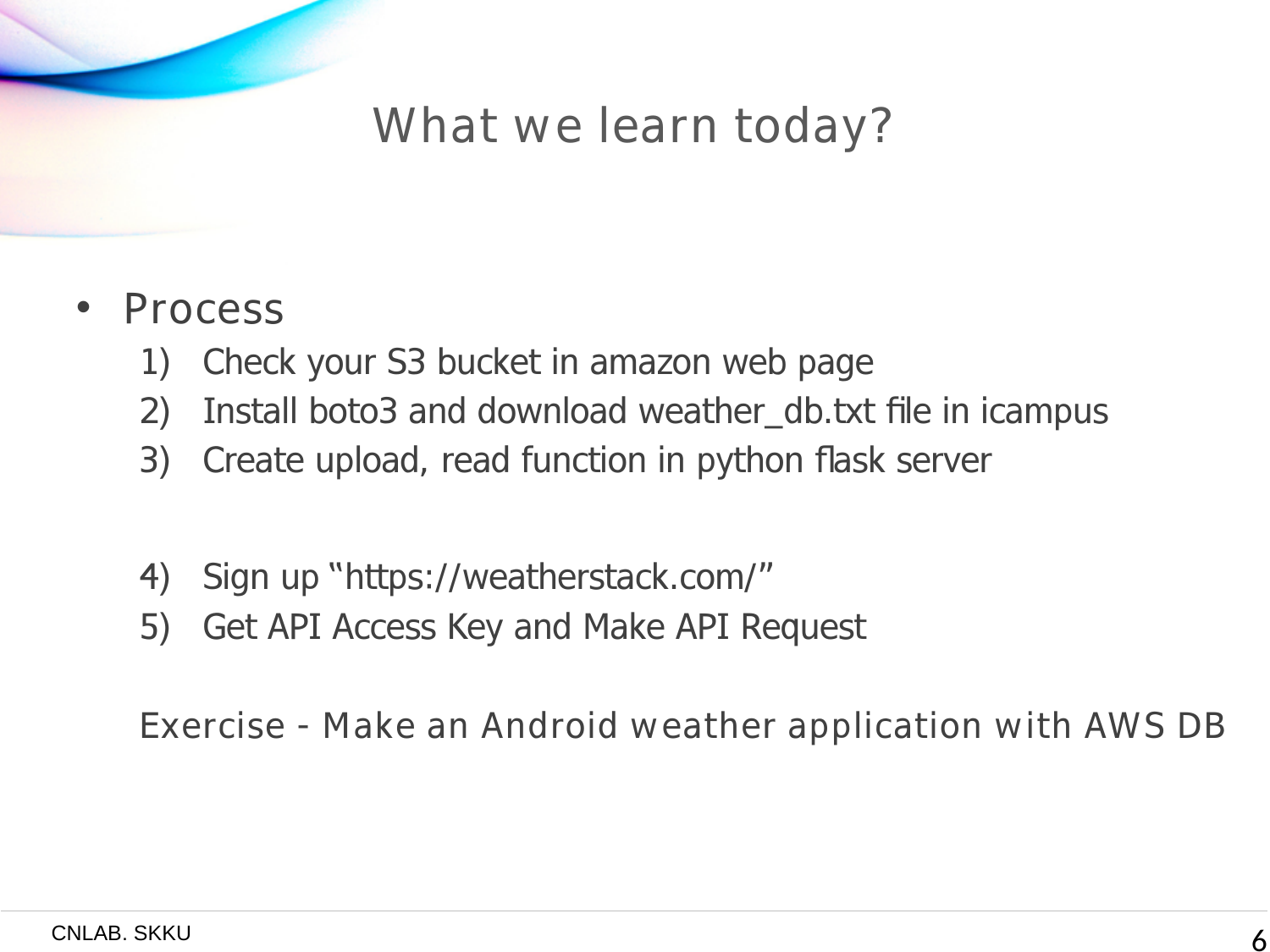

# What we learn today?
Process
Check your S3 bucket in amazon web page
Install boto3 and download weather_db.txt file in icampus
Create upload, read function in python flask server

Sign up “https://weatherstack.com/”
Get API Access Key and Make API Request

Exercise - Make an Android weather application with AWS DB

6